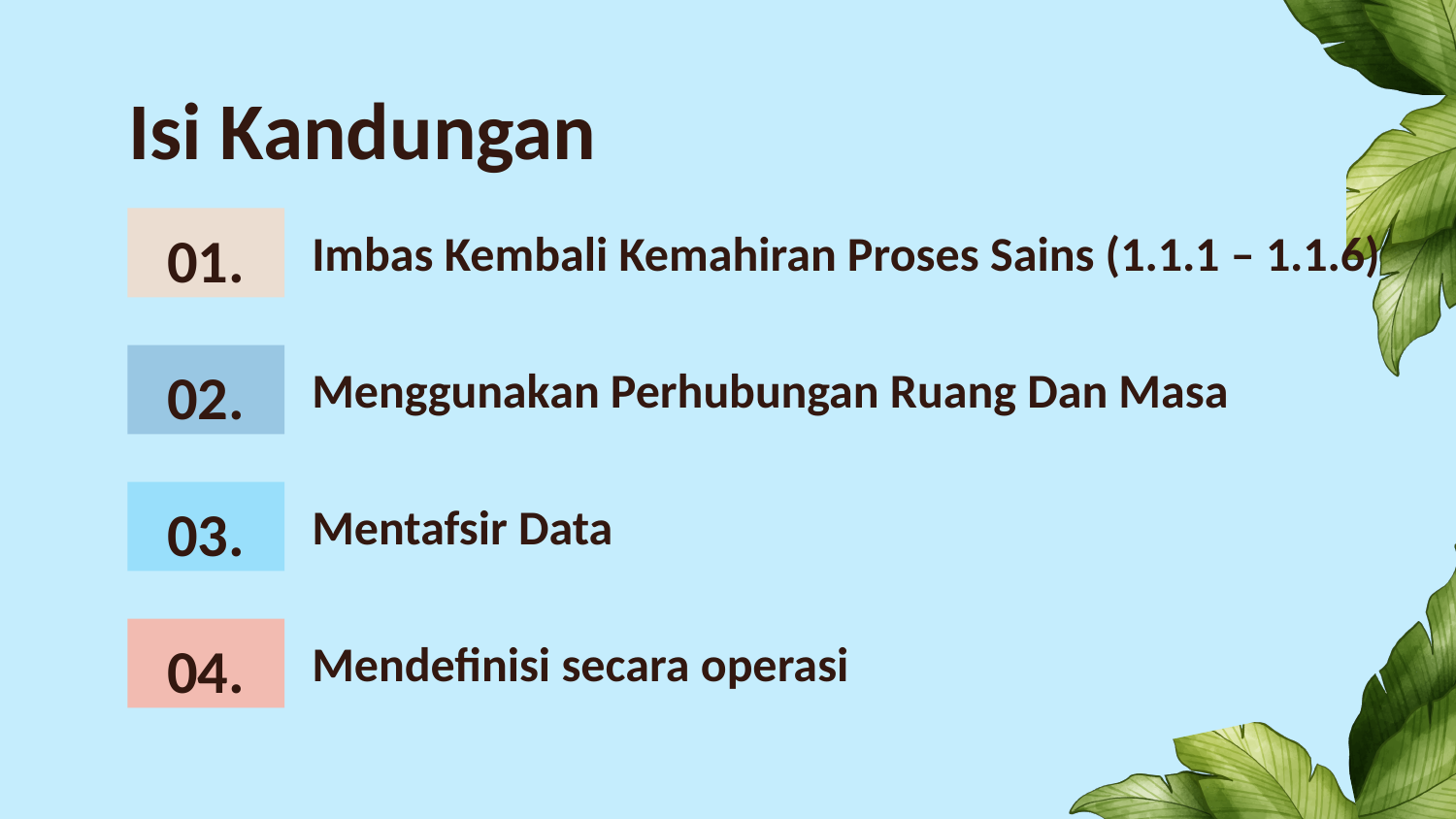

Isi Kandungan
# 01.
Imbas Kembali Kemahiran Proses Sains (1.1.1 – 1.1.6)
02.
Menggunakan Perhubungan Ruang Dan Masa
Mentafsir Data
03.
Mendefinisi secara operasi
04.